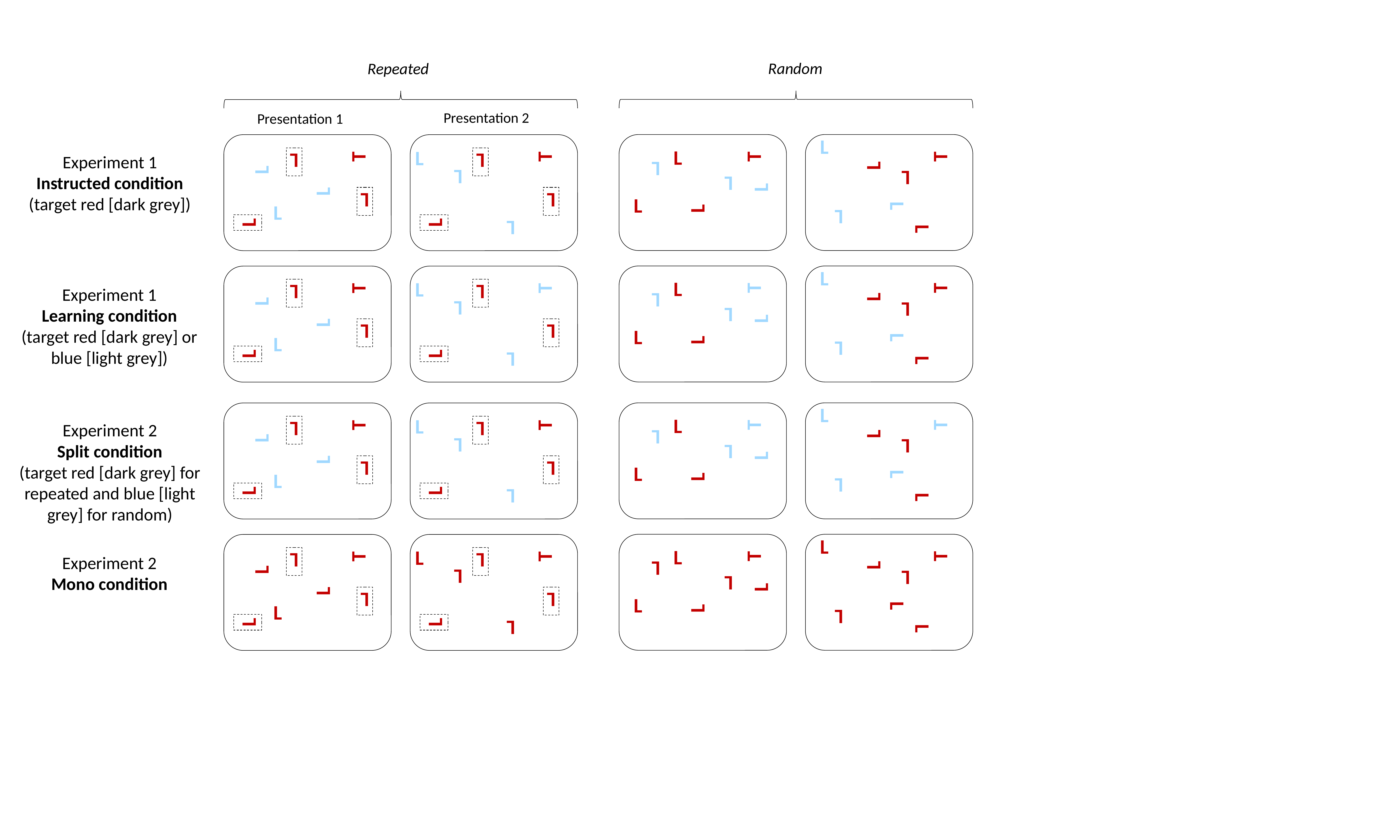

Random
Repeated
Presentation 2
Presentation 1
L

T
T
T
T
L
L
L
L
Experiment 1
Instructed condition
(target red [dark grey])
L
L
L
L
L
L
L
L
L
L
L
L
L
L
L
L
L
L
L
L

T
T
T
T
L
L
L
L
Experiment 1
Learning condition
(target red [dark grey] or blue [light grey])
L
L
L
L
L
L
L
L
L
L
L
L
L
L
L
L
L
L
L
L

T
T
T
T
L
L
L
L
Experiment 2
Split condition
(target red [dark grey] for repeated and blue [light grey] for random)
L
L
L
L
L
L
L
L
L
L
L
L
L
L
L
L
L
L
L
L

T
T
T
T
L
L
L
L
Experiment 2
Mono condition
L
L
L
L
L
L
L
L
L
L
L
L
L
L
L
L
L
L
L